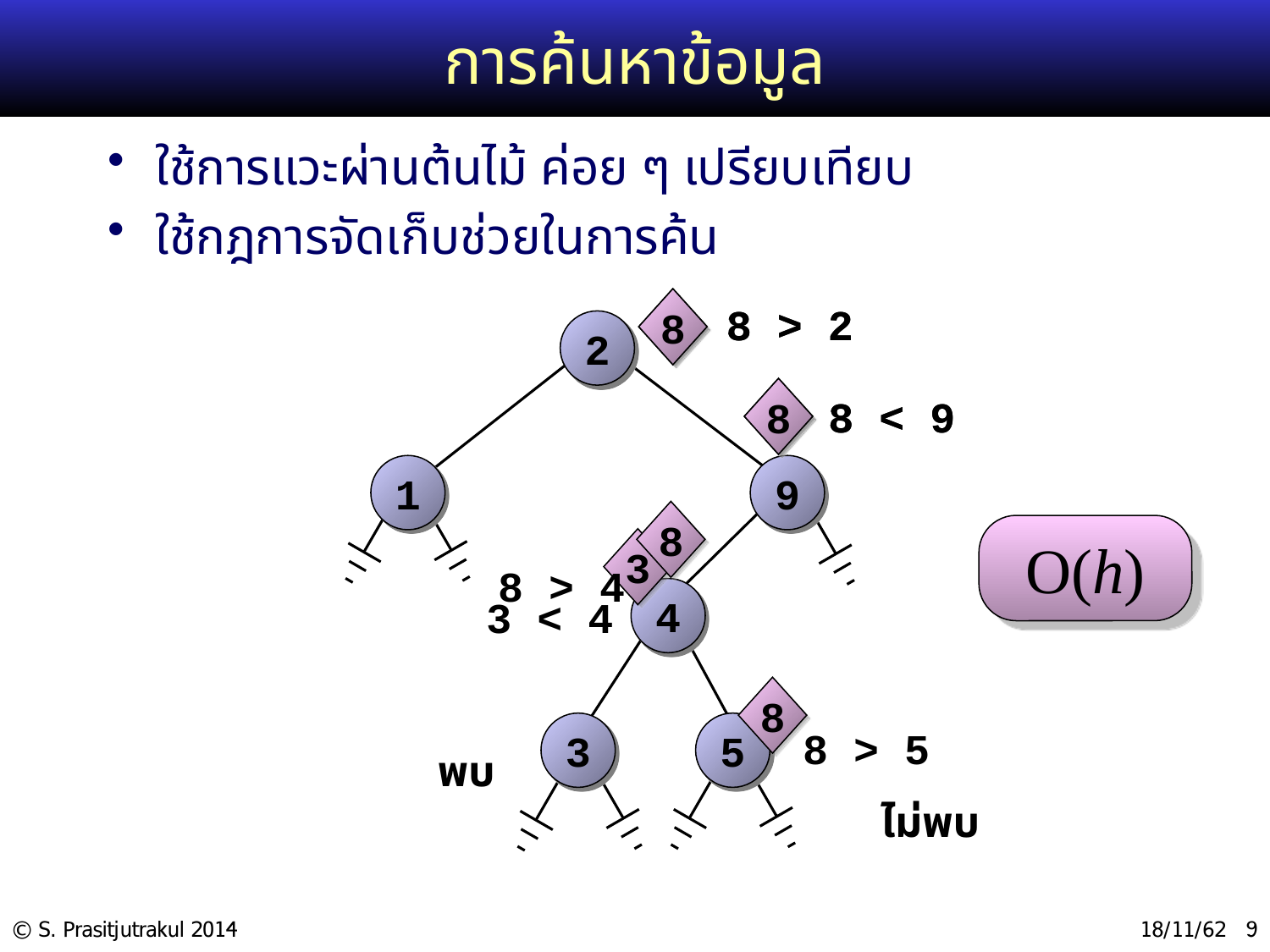

# การค้นหาข้อมูล
ใช้การแวะผ่านต้นไม้ ค่อย ๆ เปรียบเทียบ
ใช้กฎการจัดเก็บช่วยในการค้น
3
8
3 > 2
8 > 2
2

1
9
4

3
5

3
8
3 < 9
8 < 9
8
O(h)
3
8 > 4
3 < 4
8
8 > 5
พบ
ไม่พบ